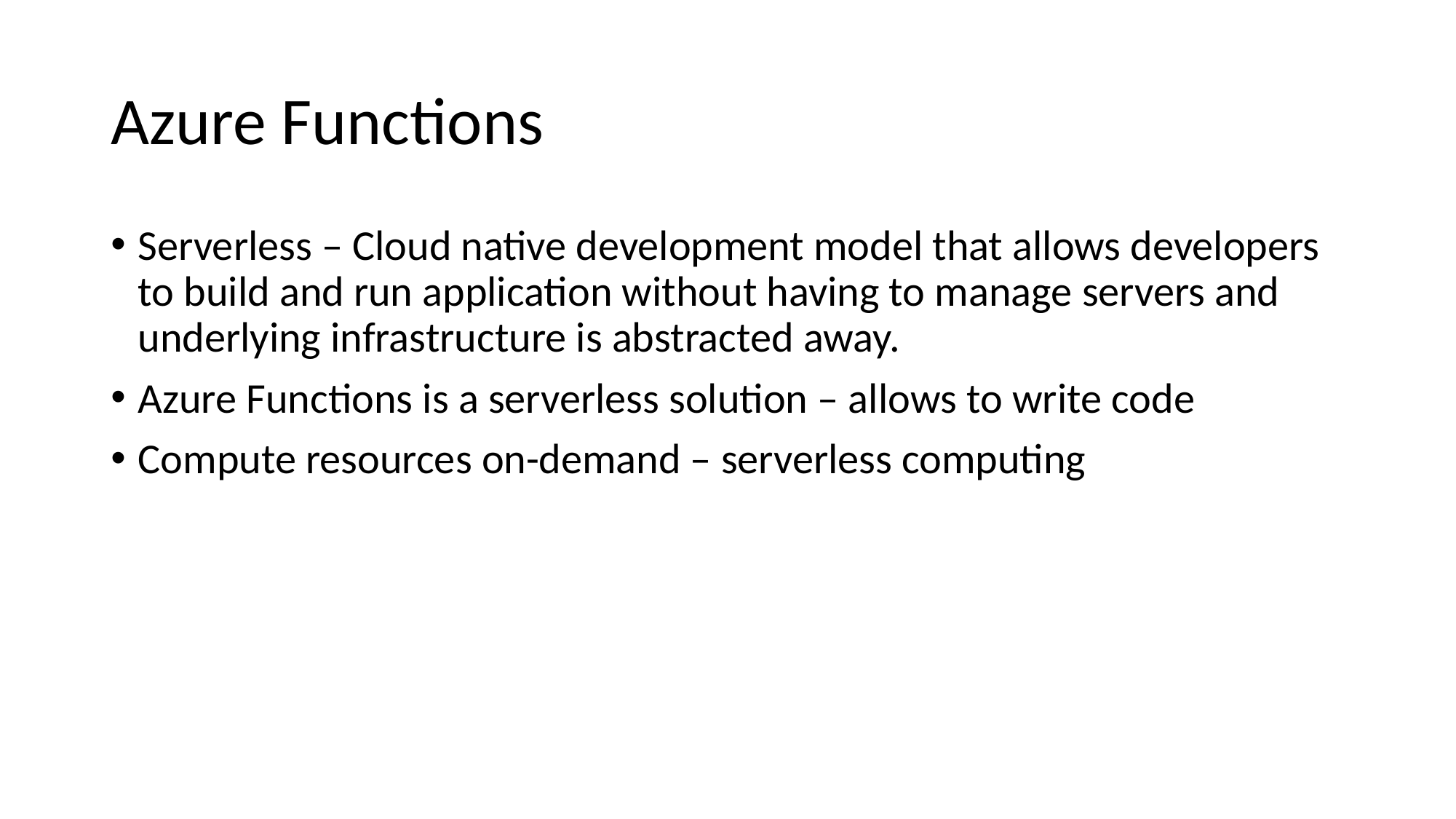

# Azure Functions
Serverless – Cloud native development model that allows developers to build and run application without having to manage servers and underlying infrastructure is abstracted away.
Azure Functions is a serverless solution – allows to write code
Compute resources on-demand – serverless computing